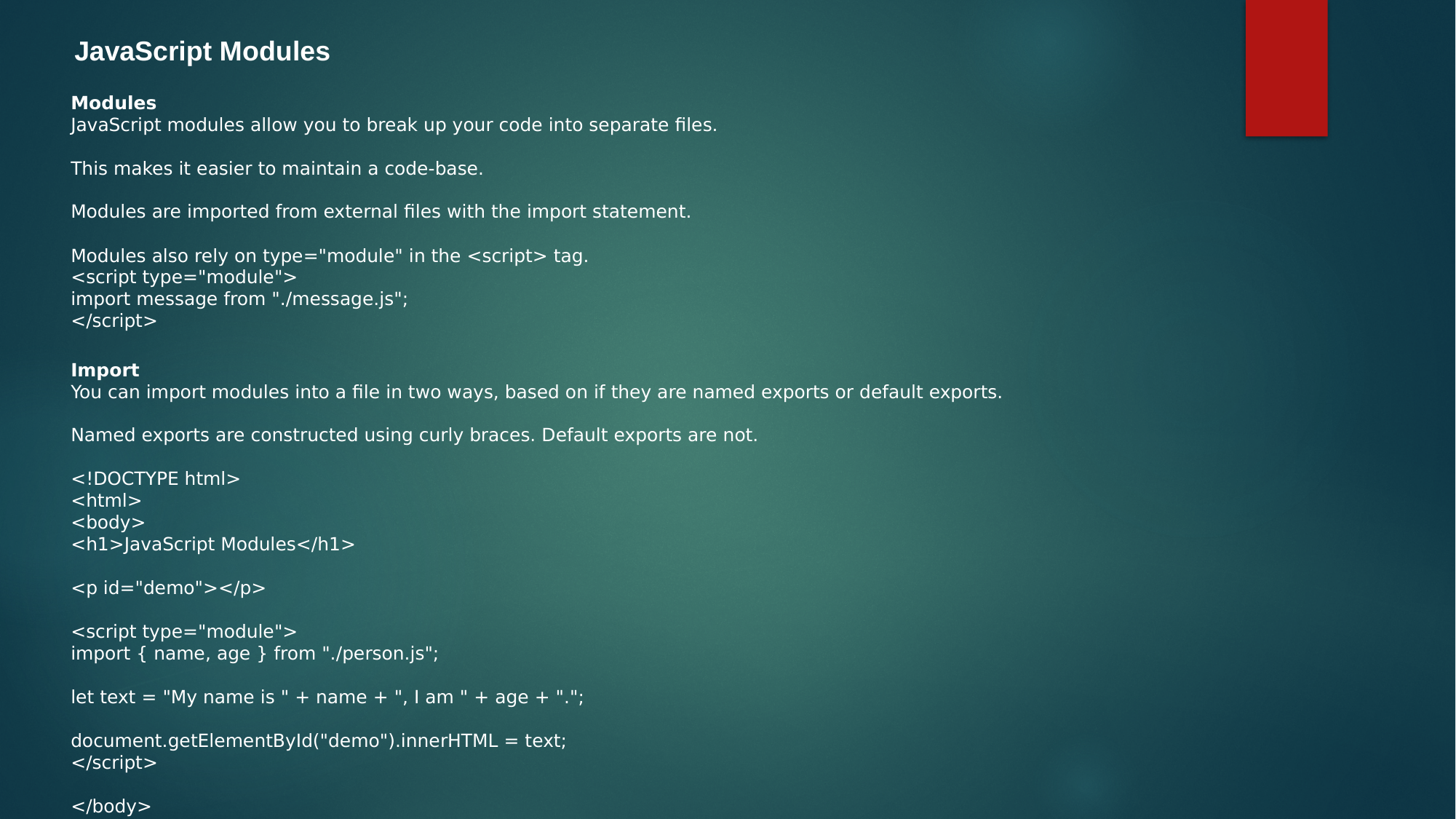

JavaScript Modules
Modules
JavaScript modules allow you to break up your code into separate files.

This makes it easier to maintain a code-base.

Modules are imported from external files with the import statement.

Modules also rely on type="module" in the <script> tag.
<script type="module">
import message from "./message.js";
</script>

Import
You can import modules into a file in two ways, based on if they are named exports or default exports.

Named exports are constructed using curly braces. Default exports are not.

<!DOCTYPE html>
<html>
<body>
<h1>JavaScript Modules</h1>

<p id="demo"></p>

<script type="module">
import { name, age } from "./person.js";

let text = "My name is " + name + ", I am " + age + ".";

document.getElementById("demo").innerHTML = text;
</script>

</body>
</html>